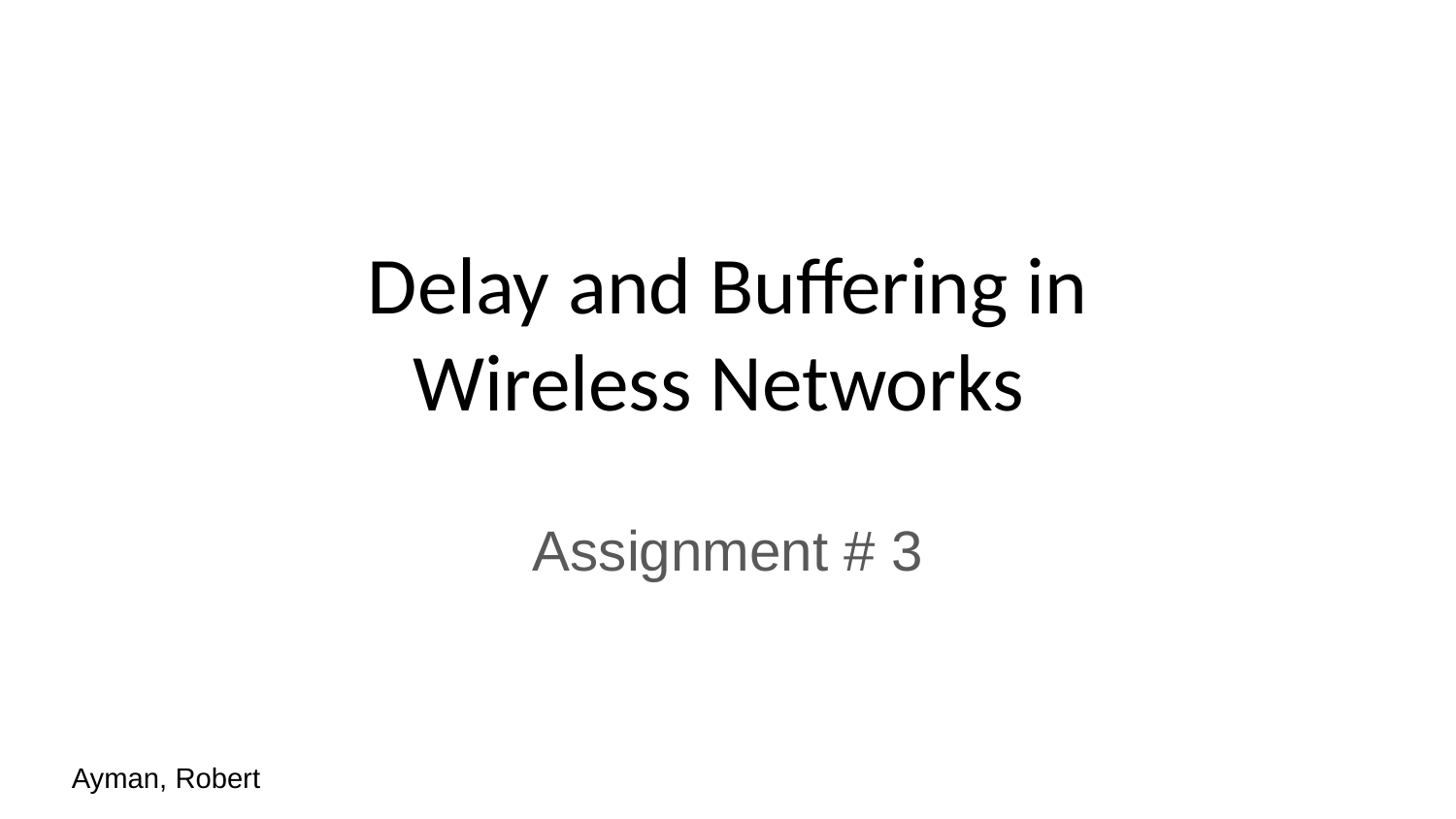

Delay and Buffering in Wireless Networks

Assignment # 3
Ayman, Robert